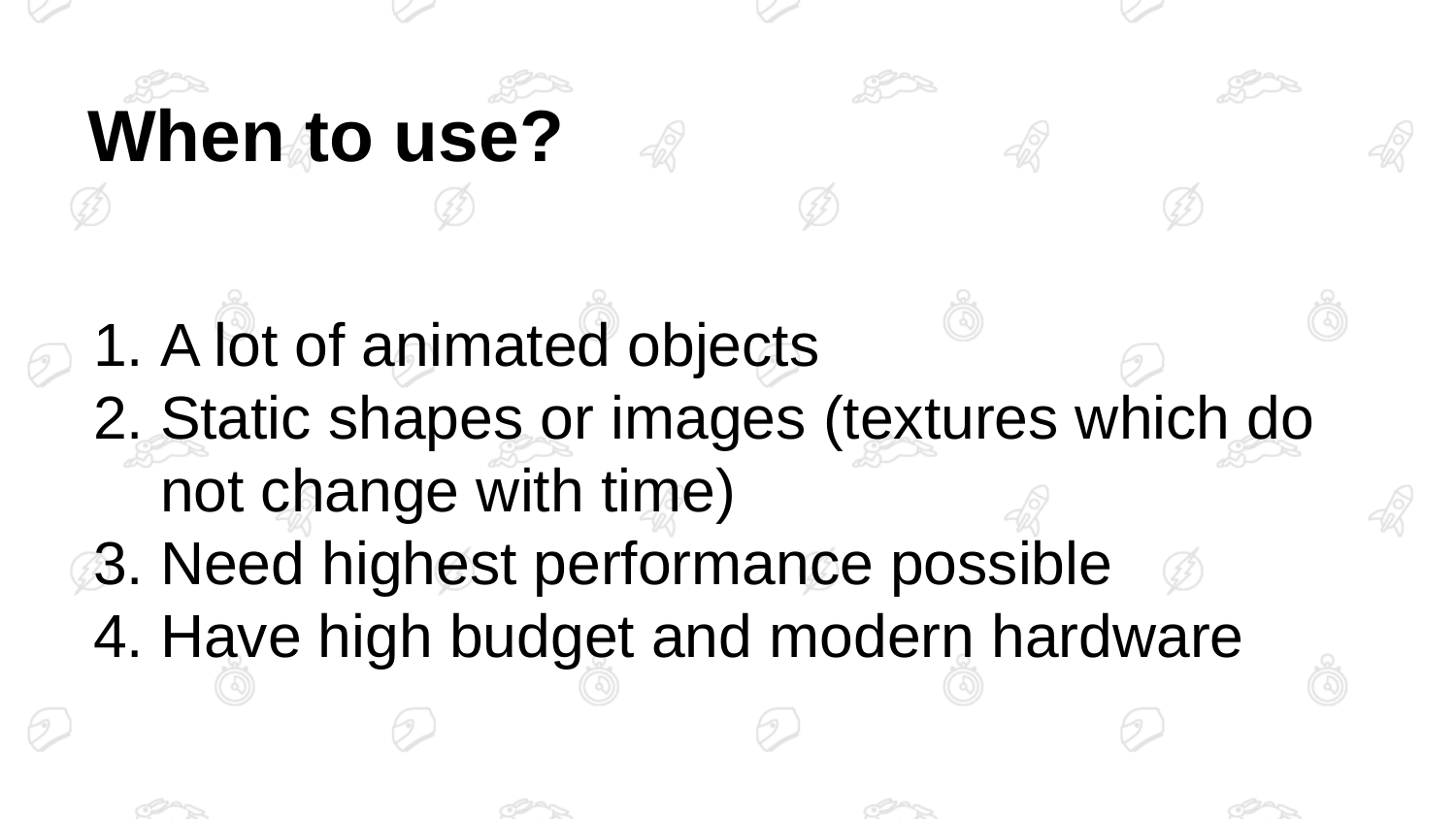

# When to use?
A lot of animated objects
Static shapes or images (textures which do not change with time)
Need highest performance possible
Have high budget and modern hardware